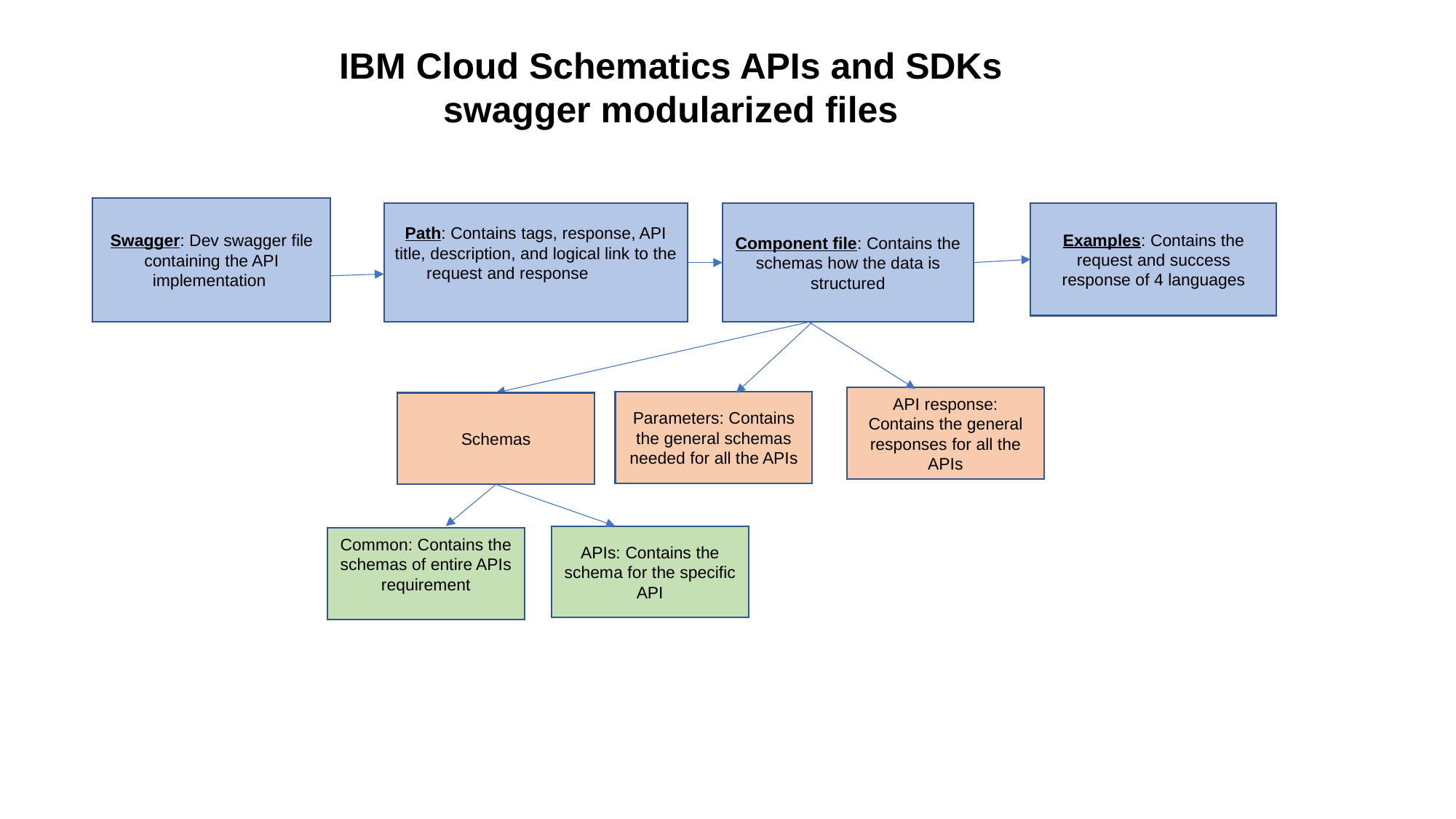

IBM Cloud Schematics APIs and SDKs swagger modularized files
Swagger: Dev swagger file containing the API implementation
Path: Contains tags, response, API title, description, and logical link to the request and response

Component file: Contains the schemas how the data is structured
Examples: Contains the request and success response of 4 languages
API response: Contains the general responses for all the APIs
Parameters: Contains the general schemas needed for all the APIs

Schemas

APIs: Contains the schema for the specific API
Common: Contains the schemas of entire APIs requirement